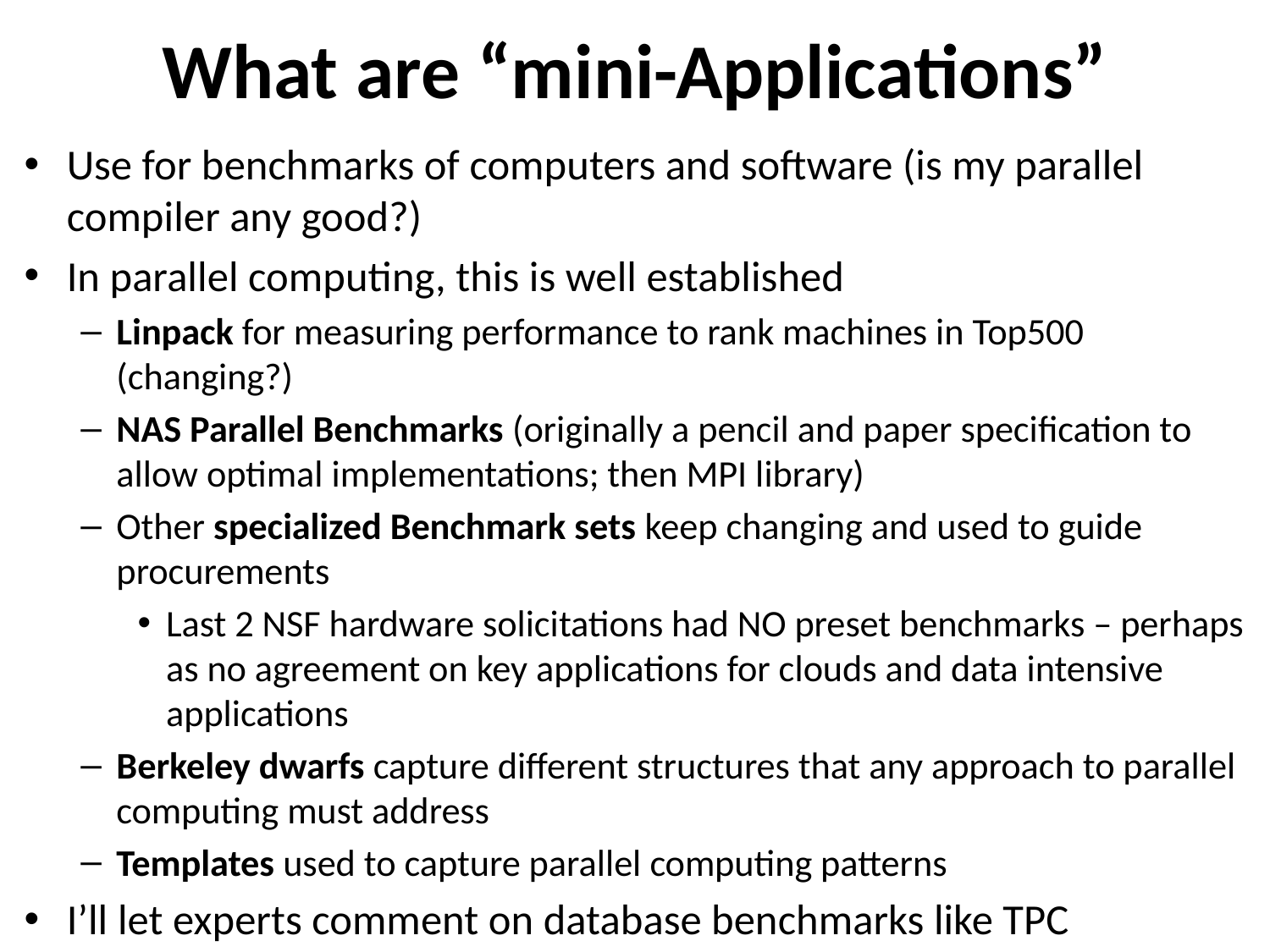

# What are “mini-Applications”
Use for benchmarks of computers and software (is my parallel compiler any good?)
In parallel computing, this is well established
Linpack for measuring performance to rank machines in Top500 (changing?)
NAS Parallel Benchmarks (originally a pencil and paper specification to allow optimal implementations; then MPI library)
Other specialized Benchmark sets keep changing and used to guide procurements
Last 2 NSF hardware solicitations had NO preset benchmarks – perhaps as no agreement on key applications for clouds and data intensive applications
Berkeley dwarfs capture different structures that any approach to parallel computing must address
Templates used to capture parallel computing patterns
I’ll let experts comment on database benchmarks like TPC